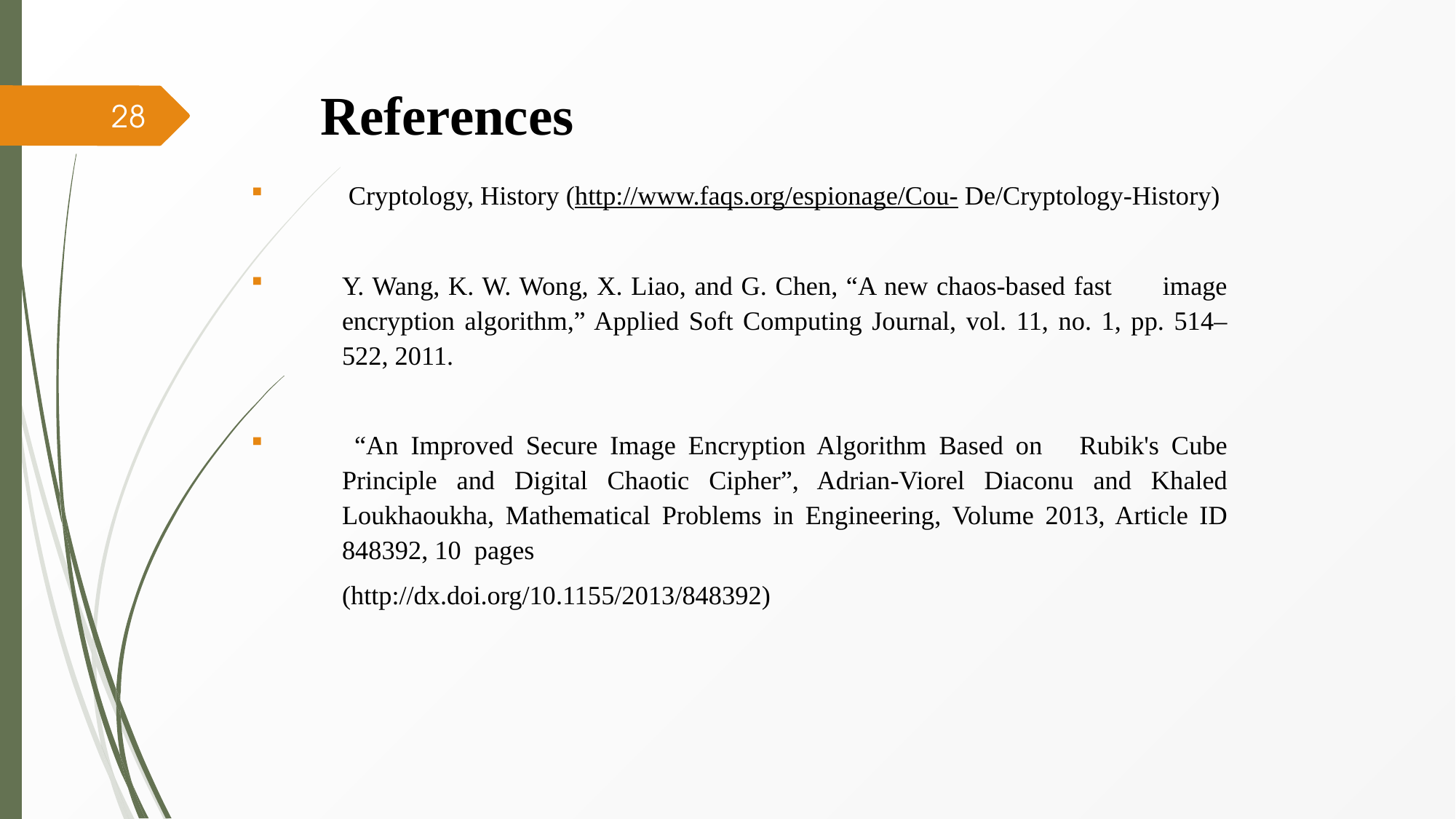

# References
28
 Cryptology, History (http://www.faqs.org/espionage/Cou- De/Cryptology-History)

Y. Wang, K. W. Wong, X. Liao, and G. Chen, “A new chaos-based fast      image encryption algorithm,” Applied Soft Computing Journal, vol. 11, no. 1, pp. 514–522, 2011.

 “An Improved Secure Image Encryption Algorithm Based on   Rubik's Cube Principle and Digital Chaotic Cipher”, Adrian-Viorel Diaconu and Khaled Loukhaoukha, Mathematical Problems in Engineering, Volume 2013, Article ID 848392, 10  pages
      (http://dx.doi.org/10.1155/2013/848392)